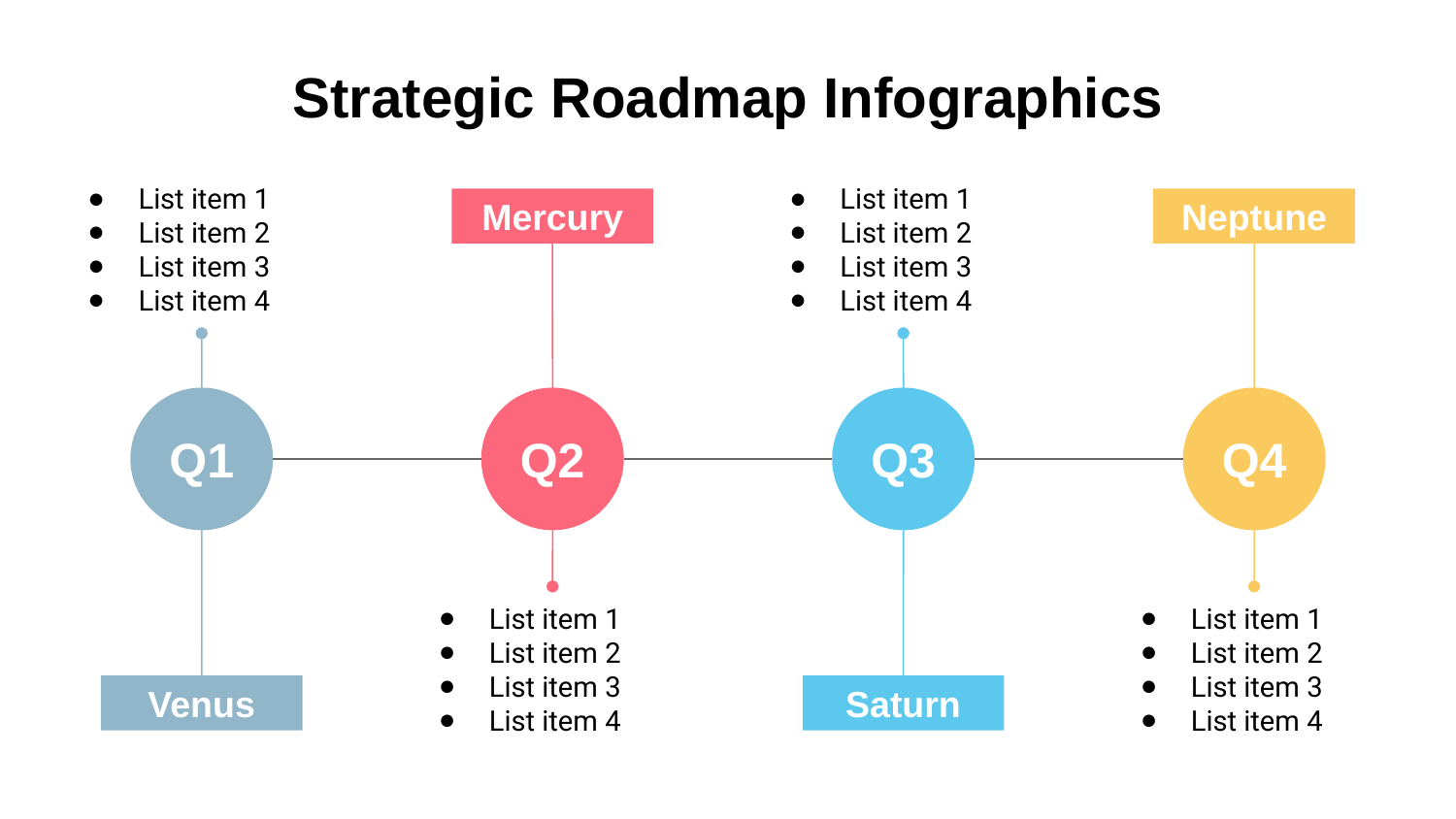

# Strategic Roadmap Infographics
List item 1
List item 2
List item 3
List item 4
List item 1
List item 2
List item 3
List item 4
Mercury
Neptune
Q1
Q2
Q3
Q4
List item 1
List item 2
List item 3
List item 4
List item 1
List item 2
List item 3
List item 4
Venus
Saturn